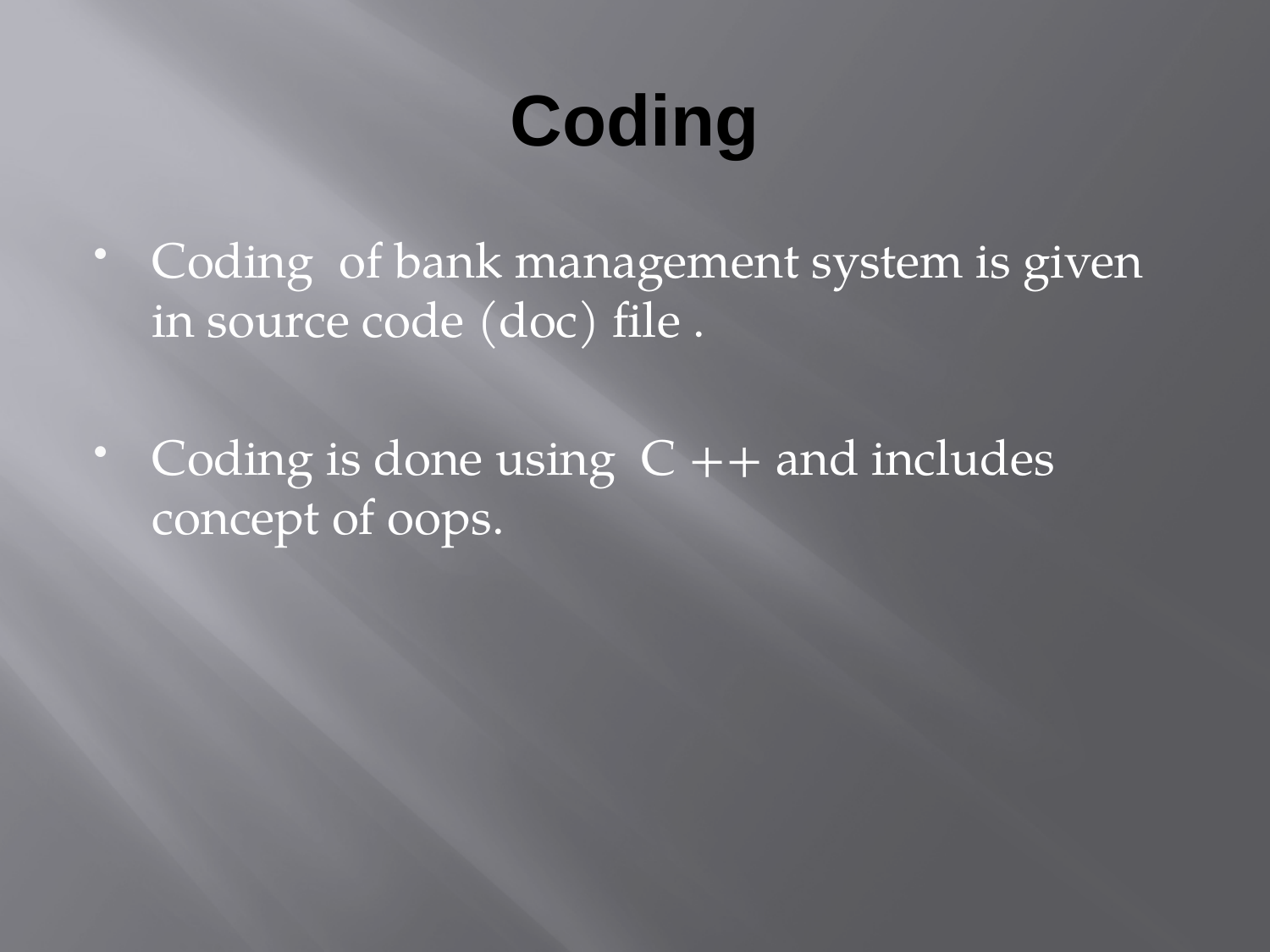

# Coding
Coding  of bank management system is given in source code (doc) file .

Coding is done using  C ++ and includes concept of oops.